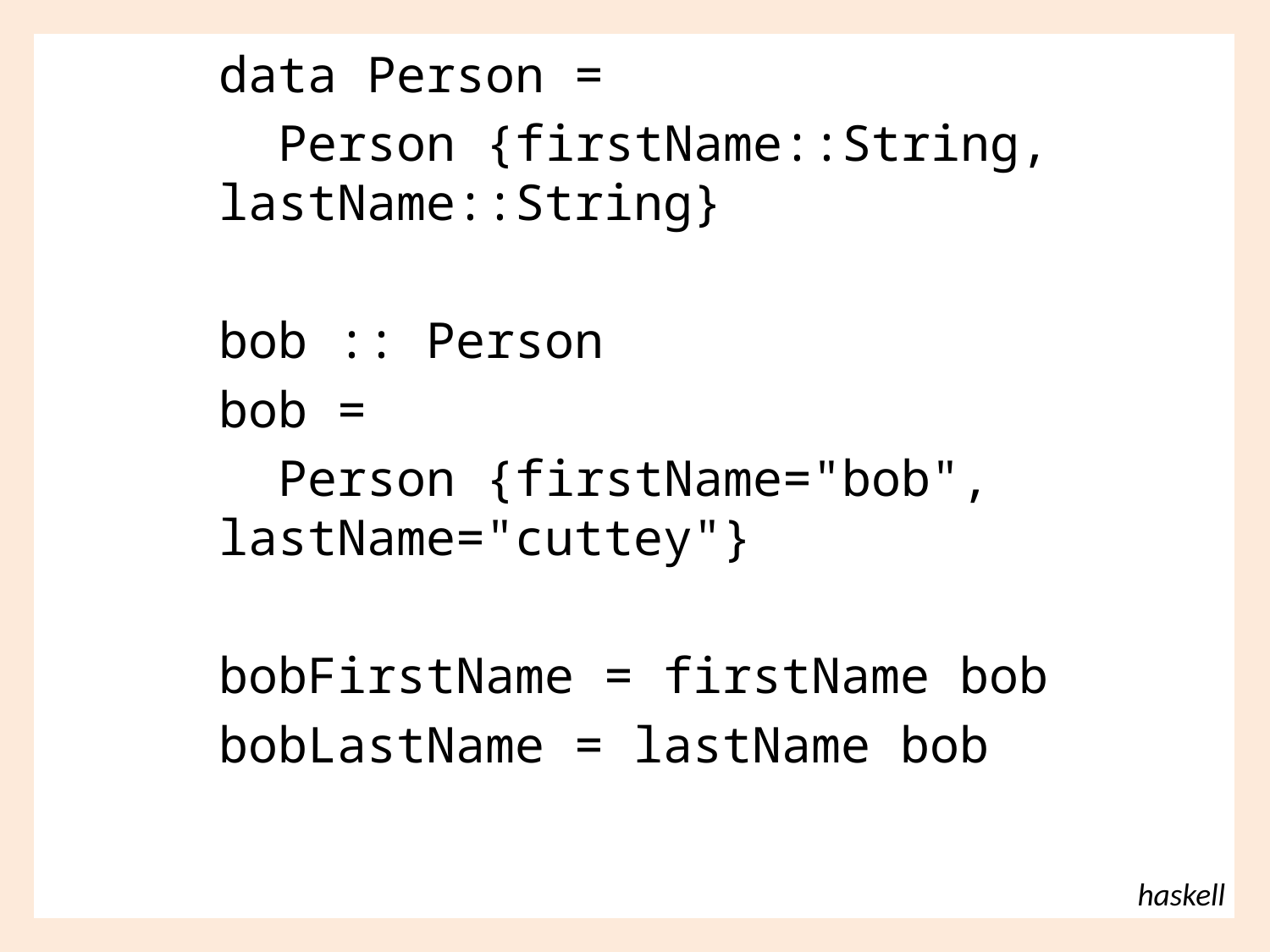

data Person =
  Person {firstName::String, lastName::String}

bob :: Person
bob =
  Person {firstName="bob", lastName="cuttey"}

bobFirstName = firstName bob
bobLastName = lastName bob
haskell